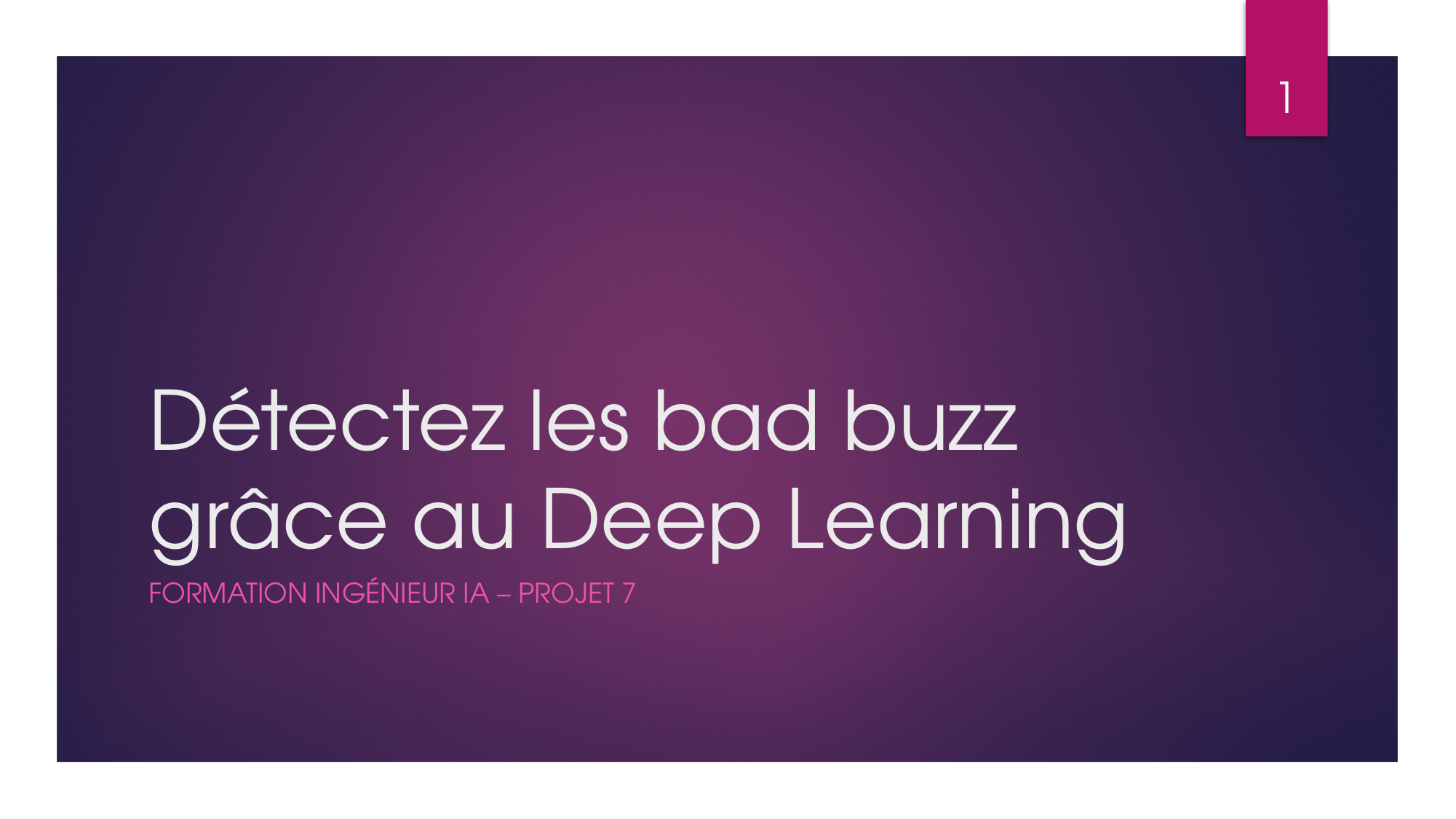

1
# Détectez les bad buzz grâce au Deep Learning
Formation ingénieur IA – Projet 7